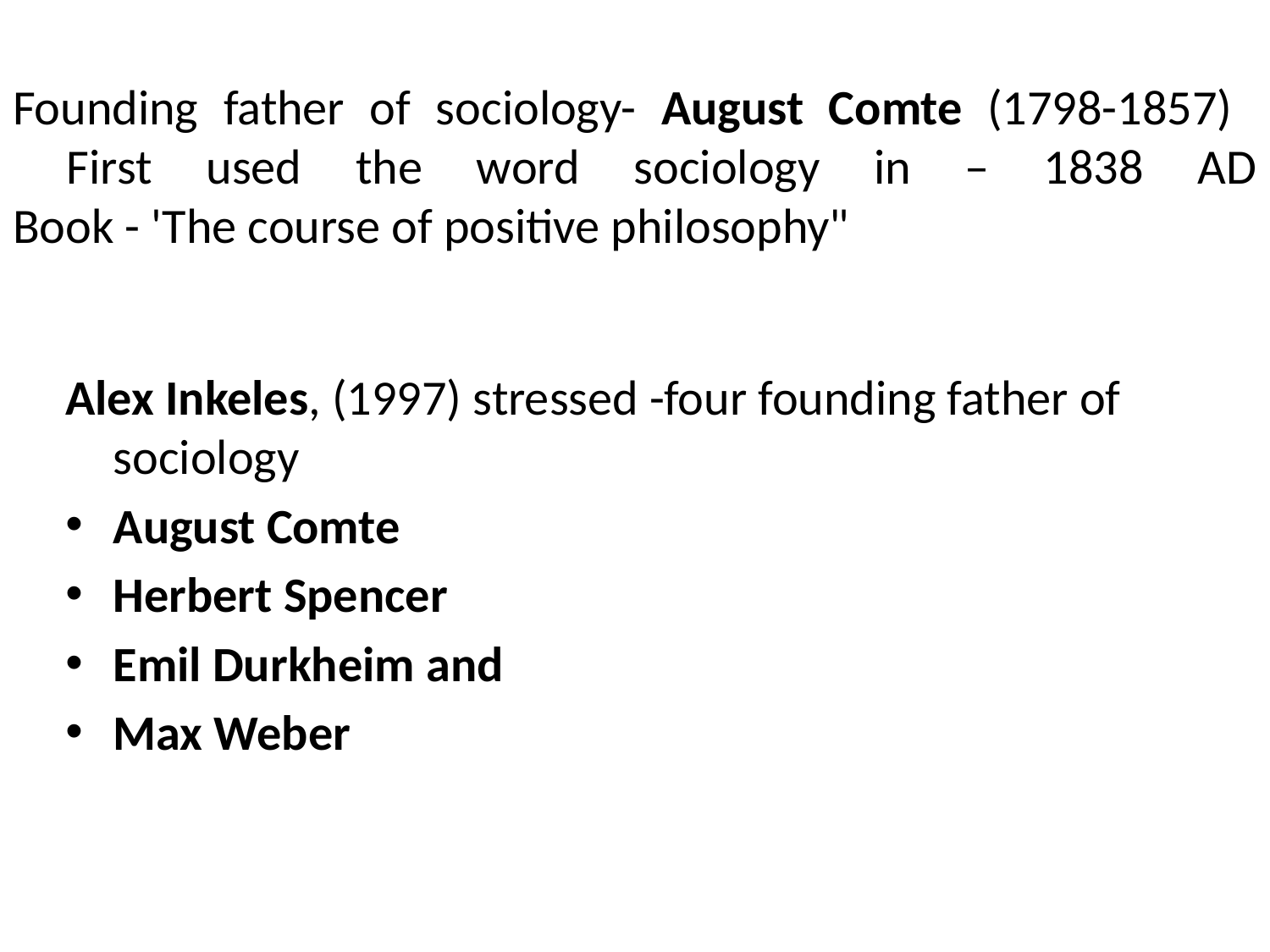

# Founding father of sociology- August Comte (1798-1857) First used the word sociology in – 1838 AD Book - 'The course of positive philosophy"
Alex Inkeles, (1997) stressed -four founding father of sociology
August Comte
Herbert Spencer
Emil Durkheim and
Max Weber